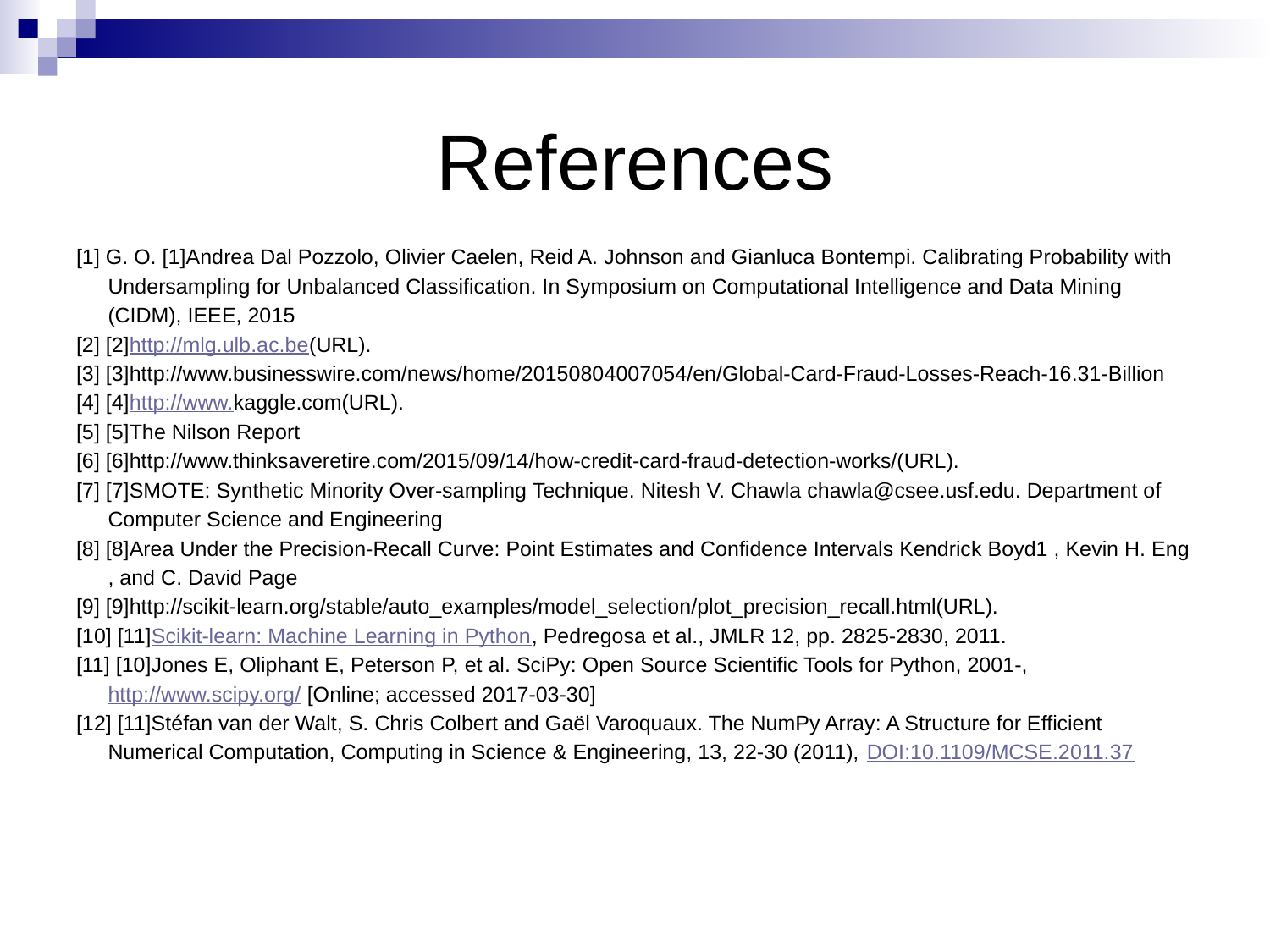

# References
[1] G. O. [1]Andrea Dal Pozzolo, Olivier Caelen, Reid A. Johnson and Gianluca Bontempi. Calibrating Probability with Undersampling for Unbalanced Classification. In Symposium on Computational Intelligence and Data Mining (CIDM), IEEE, 2015
[2] [2]http://mlg.ulb.ac.be(URL).
[3] [3]http://www.businesswire.com/news/home/20150804007054/en/Global-Card-Fraud-Losses-Reach-16.31-Billion
[4] [4]http://www.kaggle.com(URL).
[5] [5]The Nilson Report
[6] [6]http://www.thinksaveretire.com/2015/09/14/how-credit-card-fraud-detection-works/(URL).
[7] [7]SMOTE: Synthetic Minority Over-sampling Technique. Nitesh V. Chawla chawla@csee.usf.edu. Department of Computer Science and Engineering
[8] [8]Area Under the Precision-Recall Curve: Point Estimates and Confidence Intervals Kendrick Boyd1 , Kevin H. Eng , and C. David Page
[9] [9]http://scikit-learn.org/stable/auto_examples/model_selection/plot_precision_recall.html(URL).
[10] [11]Scikit-learn: Machine Learning in Python, Pedregosa et al., JMLR 12, pp. 2825-2830, 2011.
[11] [10]Jones E, Oliphant E, Peterson P, et al. SciPy: Open Source Scientific Tools for Python, 2001-, http://www.scipy.org/ [Online; accessed 2017-03-30]
[12] [11]Stéfan van der Walt, S. Chris Colbert and Gaël Varoquaux. The NumPy Array: A Structure for Efficient Numerical Computation, Computing in Science & Engineering, 13, 22-30 (2011), DOI:10.1109/MCSE.2011.37